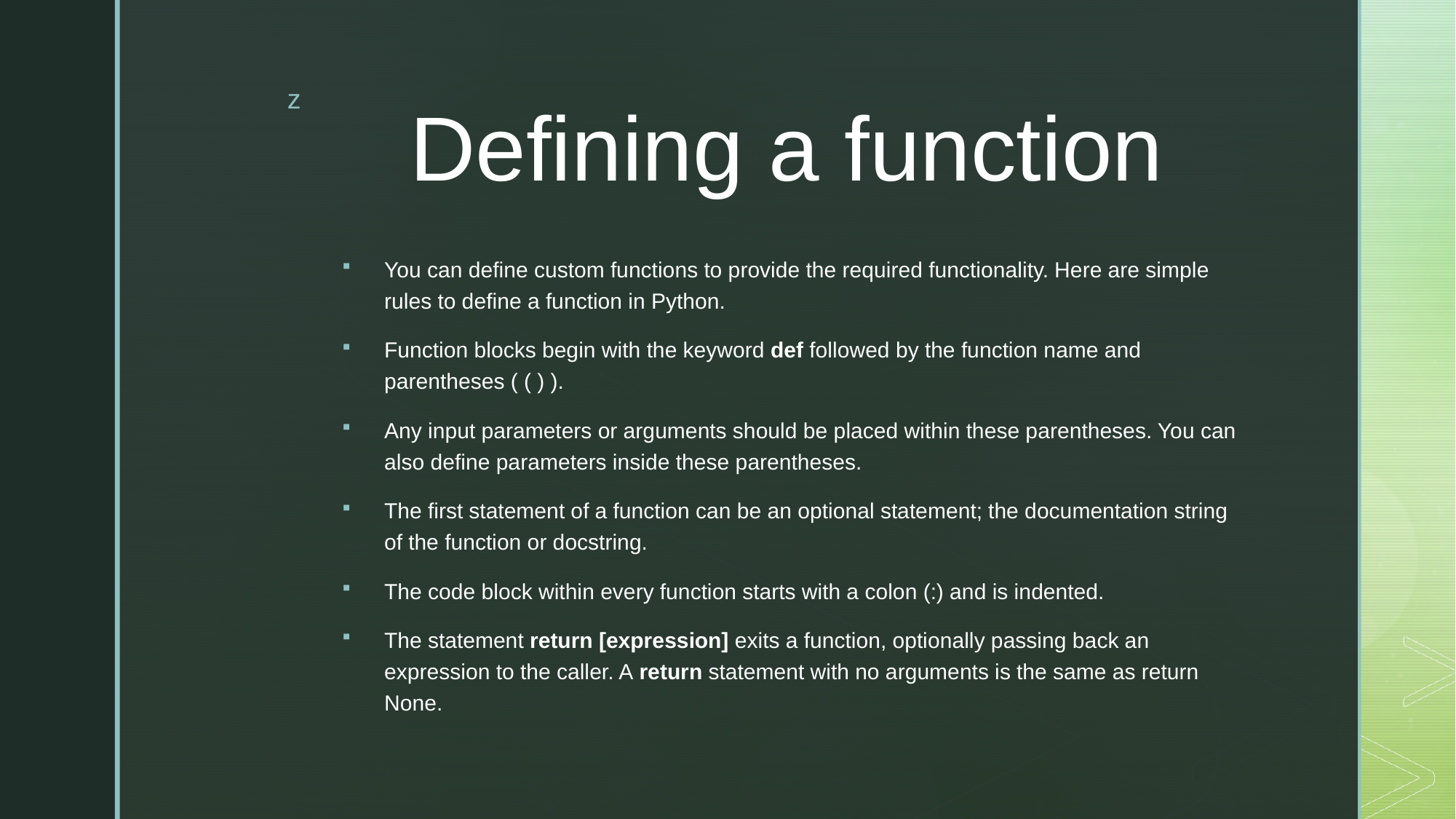

# Defining a function
You can define custom functions to provide the required functionality. Here are simple rules to define a function in Python.
Function blocks begin with the keyword def followed by the function name and parentheses ( ( ) ).
Any input parameters or arguments should be placed within these parentheses. You can also define parameters inside these parentheses.
The first statement of a function can be an optional statement; the documentation string of the function or docstring.
The code block within every function starts with a colon (:) and is indented.
The statement return [expression] exits a function, optionally passing back an expression to the caller. A return statement with no arguments is the same as return None.